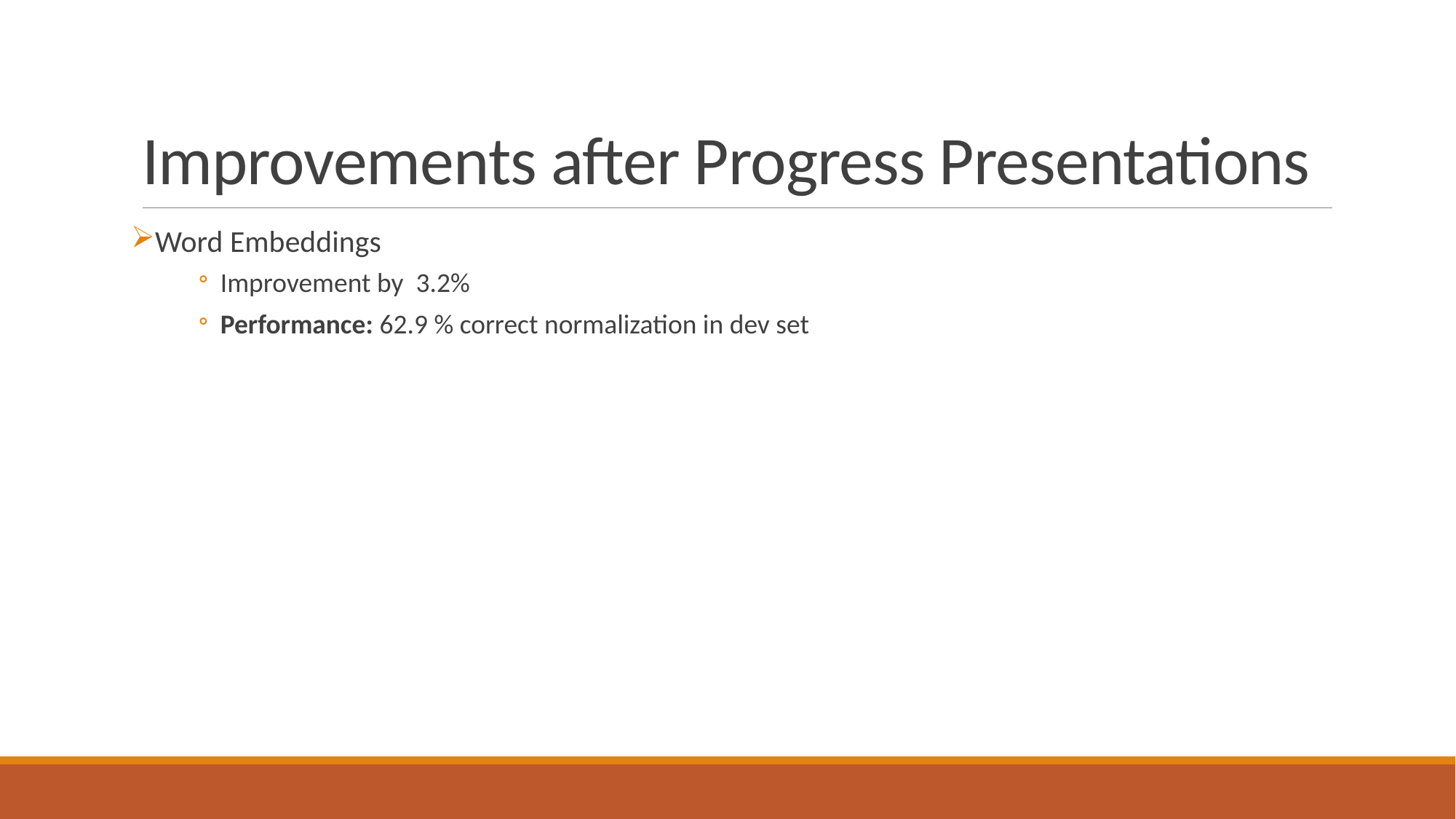

# Improvements after Progress Presentations
Word Embeddings
Improvement by  3.2%
Performance: 62.9 % correct normalization in dev set